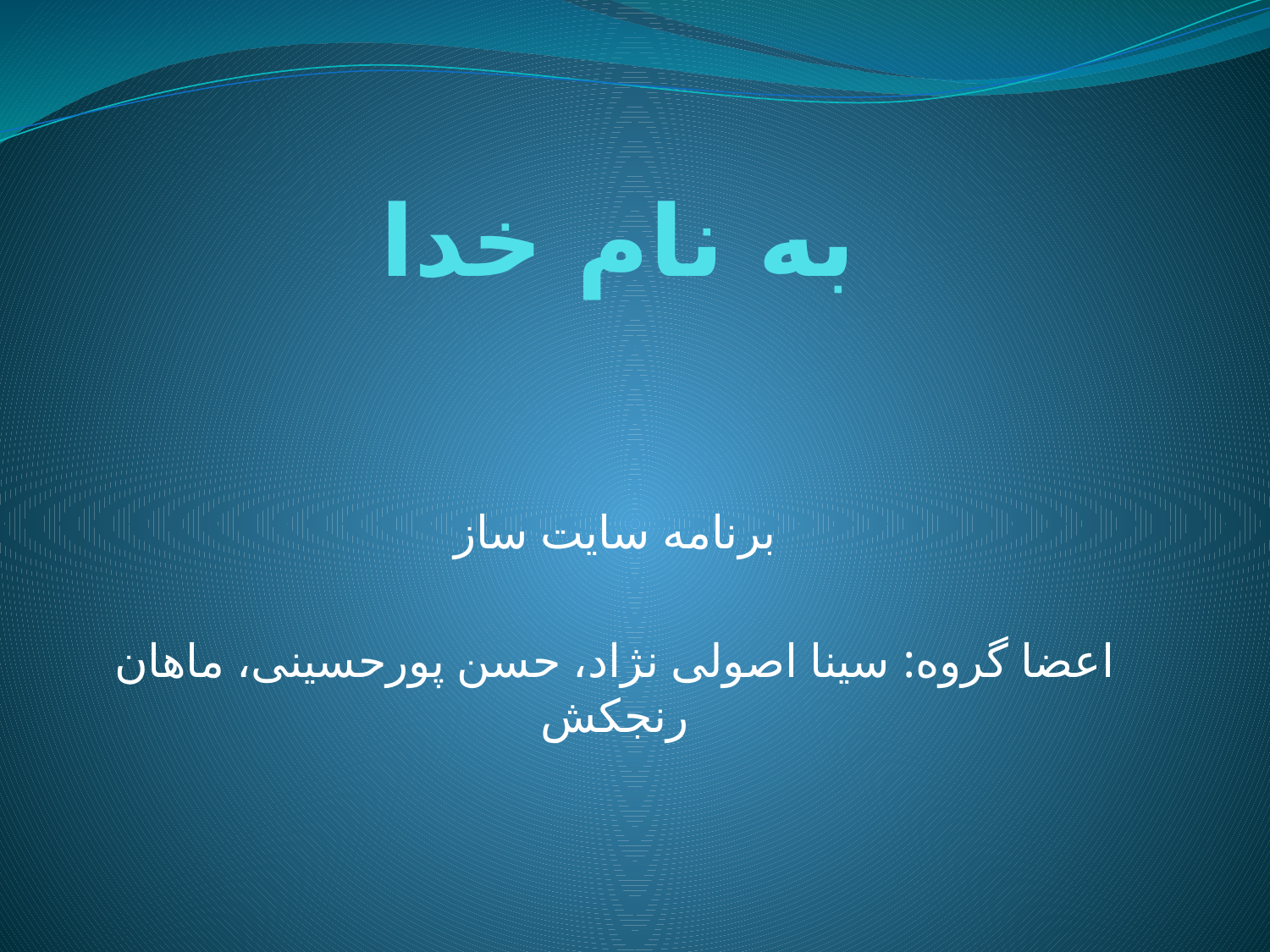

# به نام خدا
برنامه سایت ساز

اعضا گروه: سینا اصولی نژاد، حسن پورحسینی، ماهان رنجکش